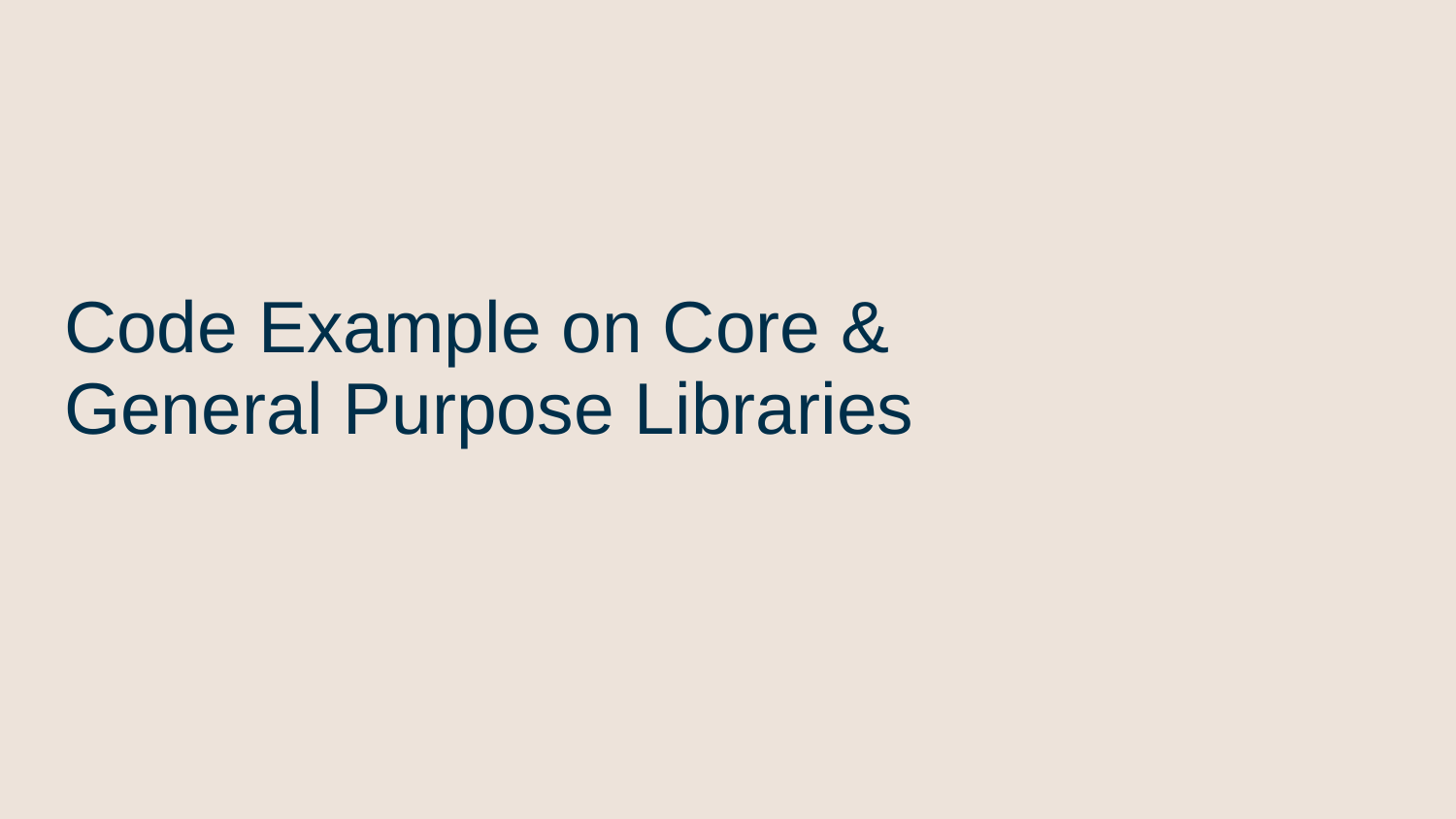

# Code Example on Core & General Purpose Libraries